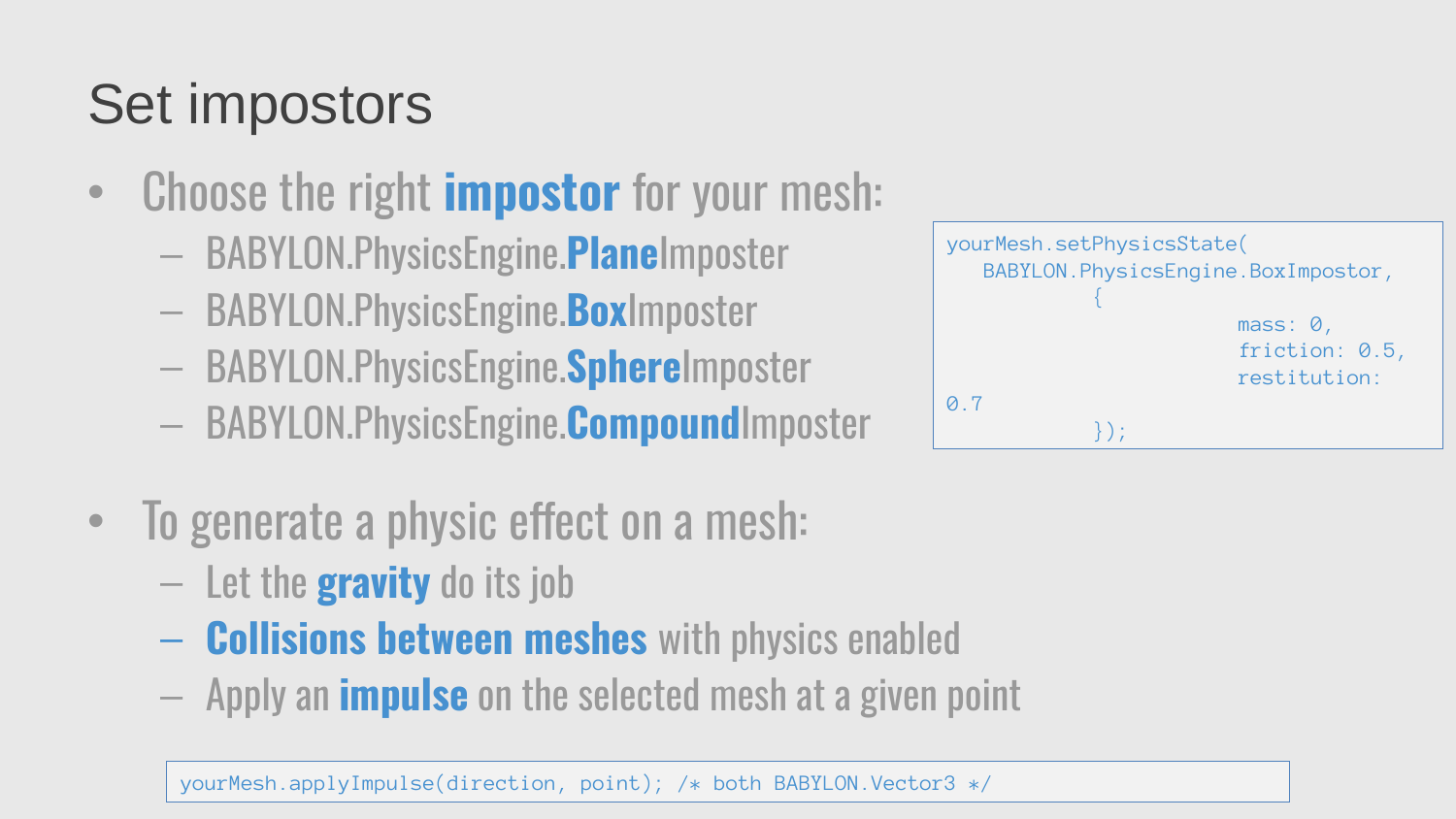

# Set impostors
Choose the right impostor for your mesh:
BABYLON.PhysicsEngine.PlaneImposter
BABYLON.PhysicsEngine.BoxImposter
BABYLON.PhysicsEngine.SphereImposter
BABYLON.PhysicsEngine.CompoundImposter

To generate a physic effect on a mesh:
Let the gravity do its job
Collisions between meshes with physics enabled
Apply an impulse on the selected mesh at a given point

yourMesh.setPhysicsState(
   BABYLON.PhysicsEngine.BoxImpostor,
	{
		mass: 0,
		friction: 0.5,
		restitution: 0.7
	});
yourMesh.applyImpulse(direction, point); /* both BABYLON.Vector3 */